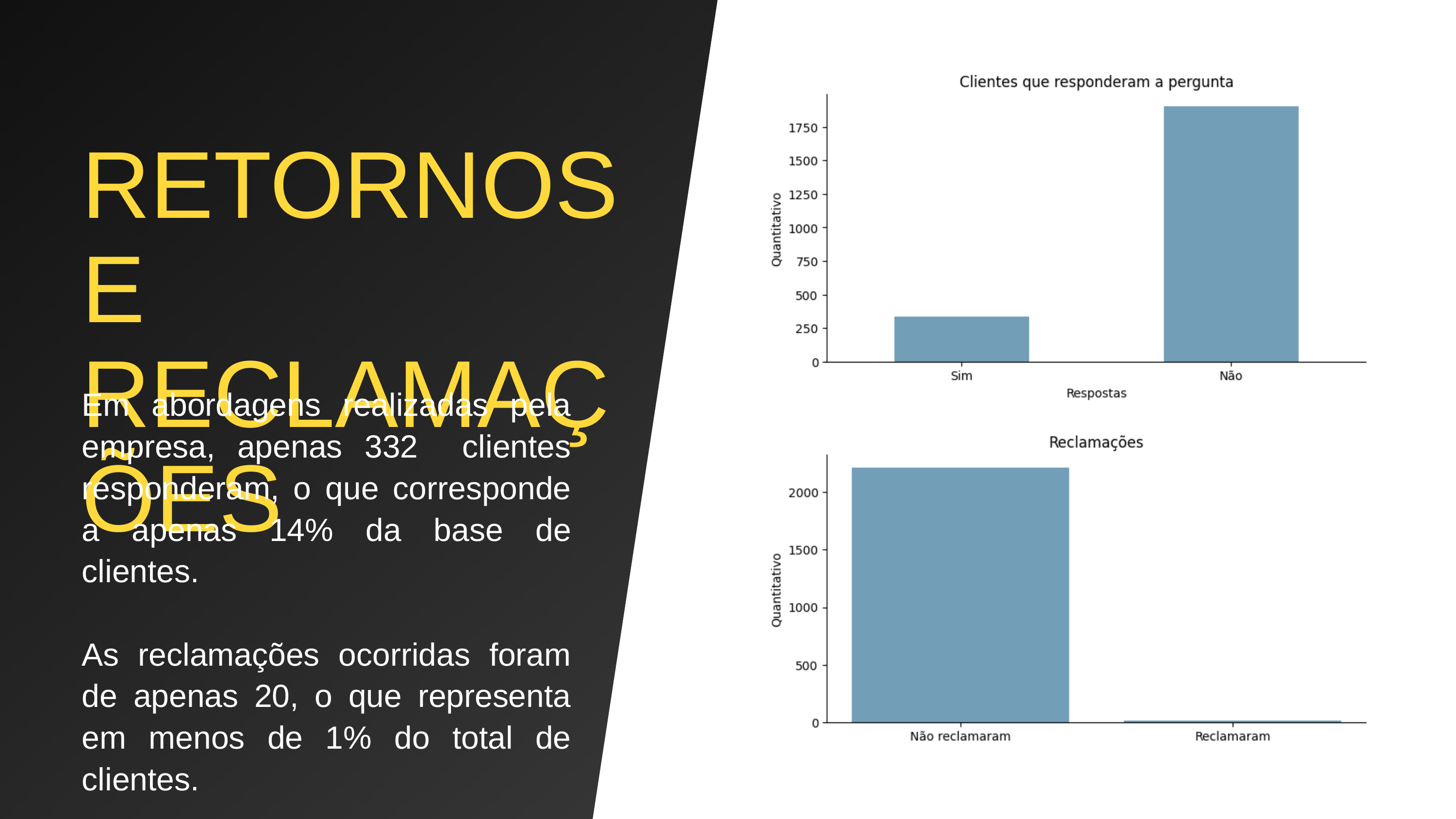

RETORNOS E RECLAMAÇÕES
Em abordagens realizadas pela empresa, apenas 332  clientes responderam, o que corresponde a apenas 14% da base de clientes.

As reclamações ocorridas foram de apenas 20, o que representa em menos de 1% do total de clientes.